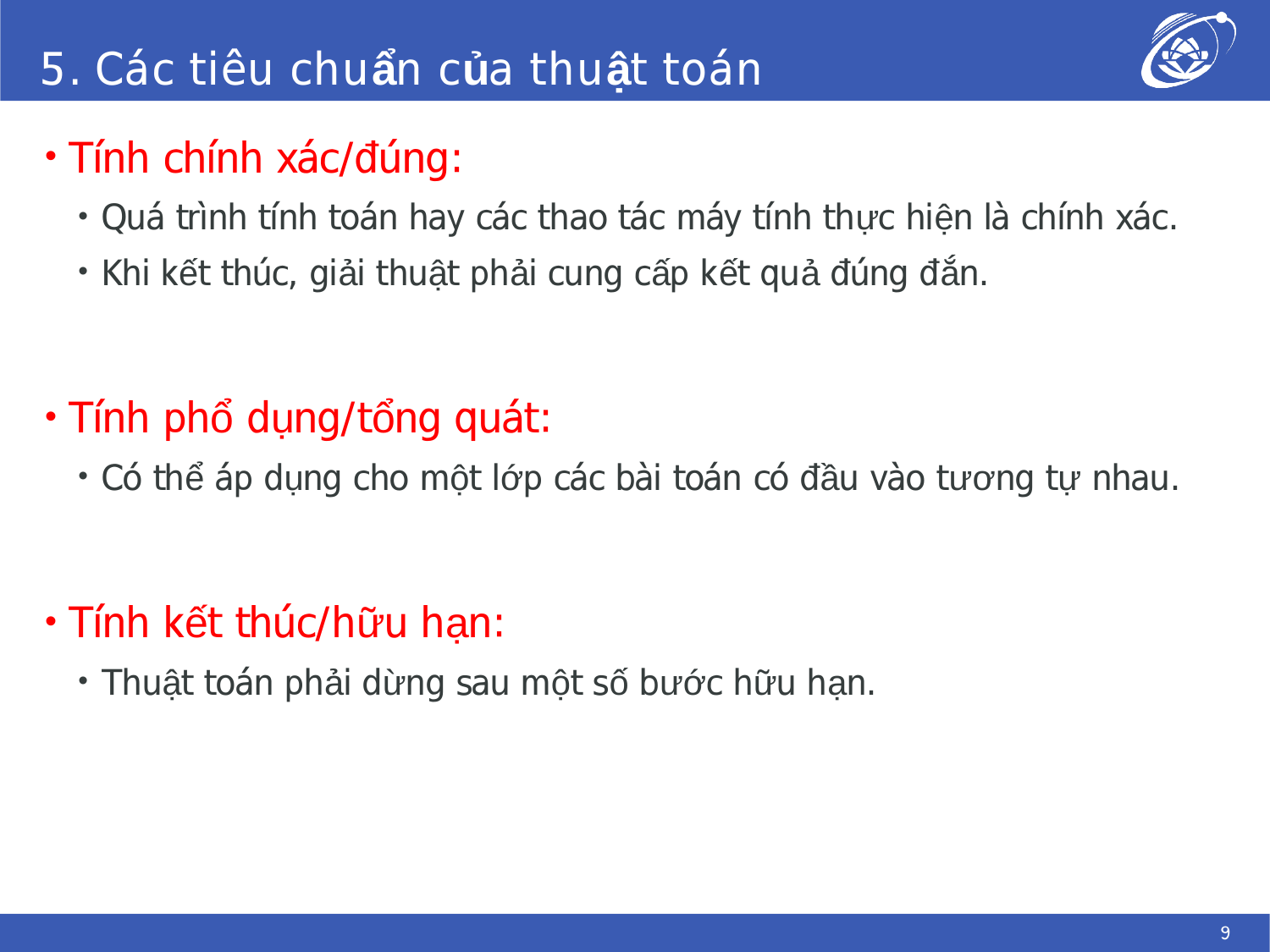

# 5. Các tiêu chuẩn của thuật toán
Tính chính xác/đúng:
Quá trình tính toán hay các thao tác máy tính thực hiện là chính xác.
Khi kết thúc, giải thuật phải cung cấp kết quả đúng đắn.

Tính phổ dụng/tổng quát:
Có thể áp dụng cho một lớp các bài toán có đầu vào tương tự nhau.

Tính kết thúc/hữu hạn:
Thuật toán phải dừng sau một số bước hữu hạn.

9